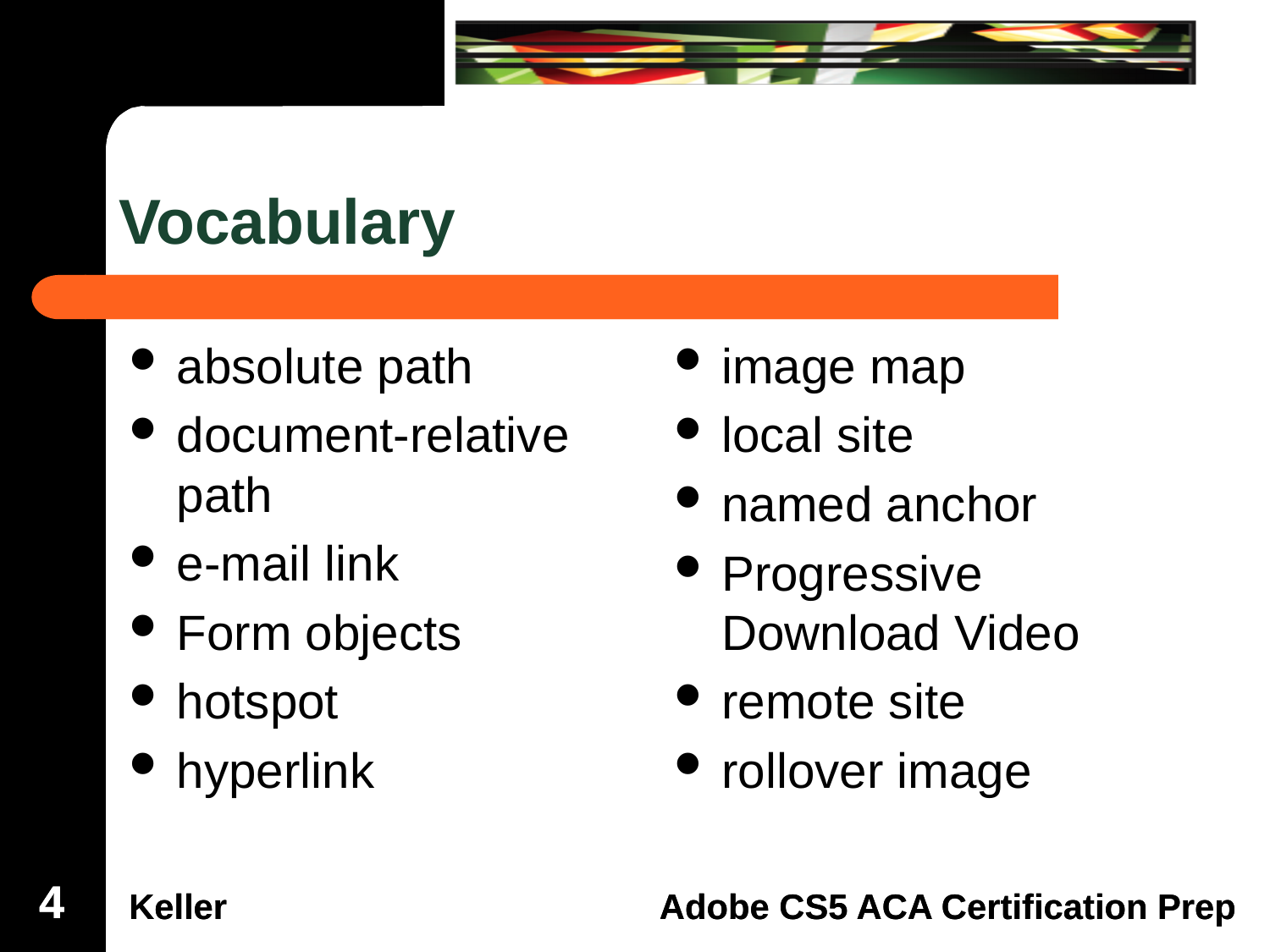

# Vocabulary
absolute path
document-relative path
e-mail link
Form objects
hotspot
hyperlink
image map
local site
named anchor
Progressive Download Video
remote site
rollover image

4
4
4